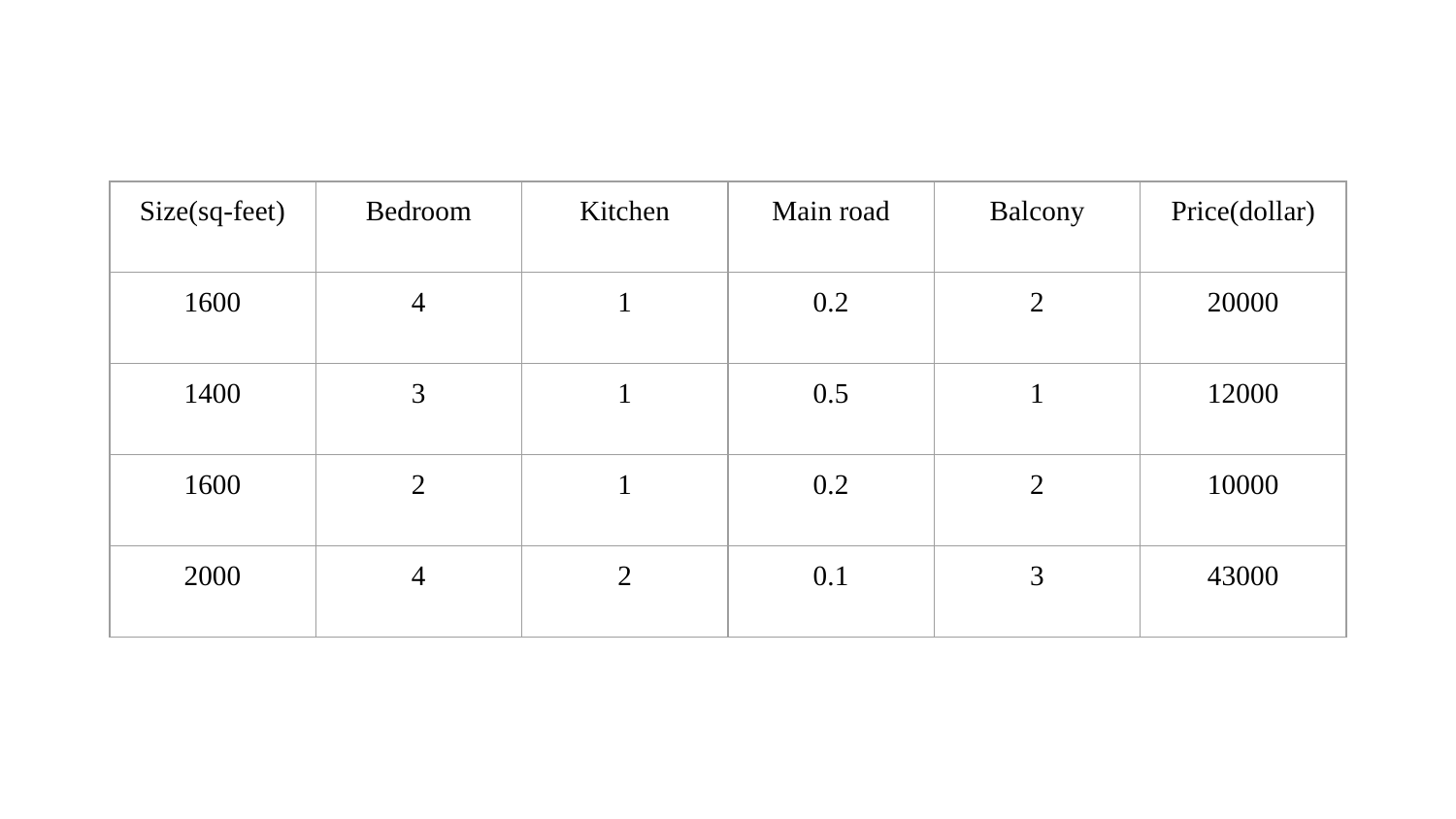

| Size(sq-feet) | Bedroom | Kitchen | Main road | Balcony | Price(dollar) |
| --- | --- | --- | --- | --- | --- |
| 1600 | 4 | 1 | 0.2 | 2 | 20000 |
| 1400 | 3 | 1 | 0.5 | 1 | 12000 |
| 1600 | 2 | 1 | 0.2 | 2 | 10000 |
| 2000 | 4 | 2 | 0.1 | 3 | 43000 |